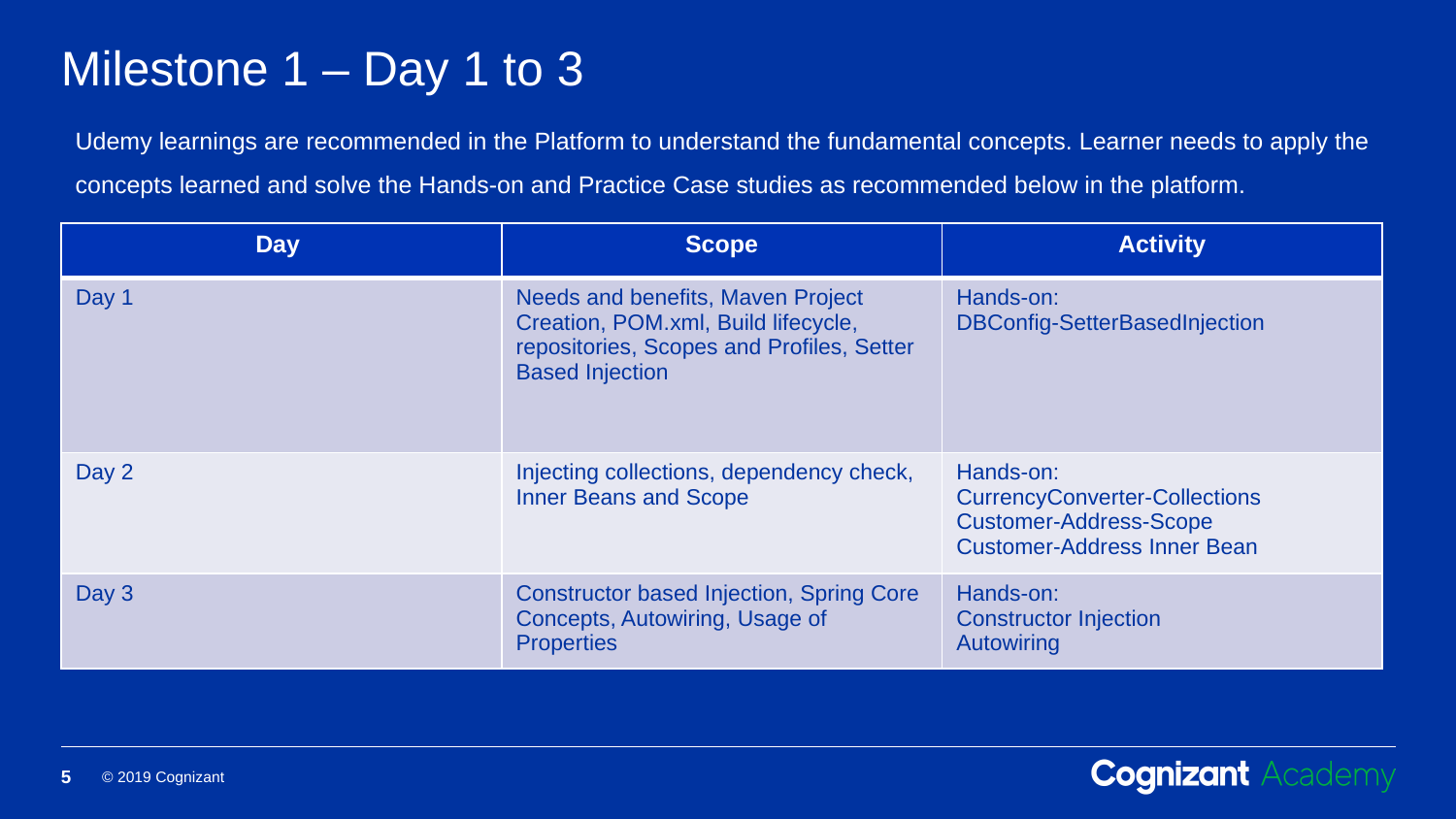

# Milestone 1 – Day 1 to 3
Udemy learnings are recommended in the Platform to understand the fundamental concepts. Learner needs to apply the concepts learned and solve the Hands-on and Practice Case studies as recommended below in the platform.

| Day | Scope | Activity |
| --- | --- | --- |
| Day 1 | Needs and benefits, Maven Project Creation, POM.xml, Build lifecycle, repositories, Scopes and Profiles, Setter Based Injection | Hands-on: DBConfig-SetterBasedInjection |
| Day 2 | Injecting collections, dependency check, Inner Beans and Scope | Hands-on: CurrencyConverter-Collections Customer-Address-Scope Customer-Address Inner Bean |
| Day 3 | Constructor based Injection, Spring Core Concepts, Autowiring, Usage of Properties | Hands-on: Constructor Injection Autowiring |
5
© 2019 Cognizant